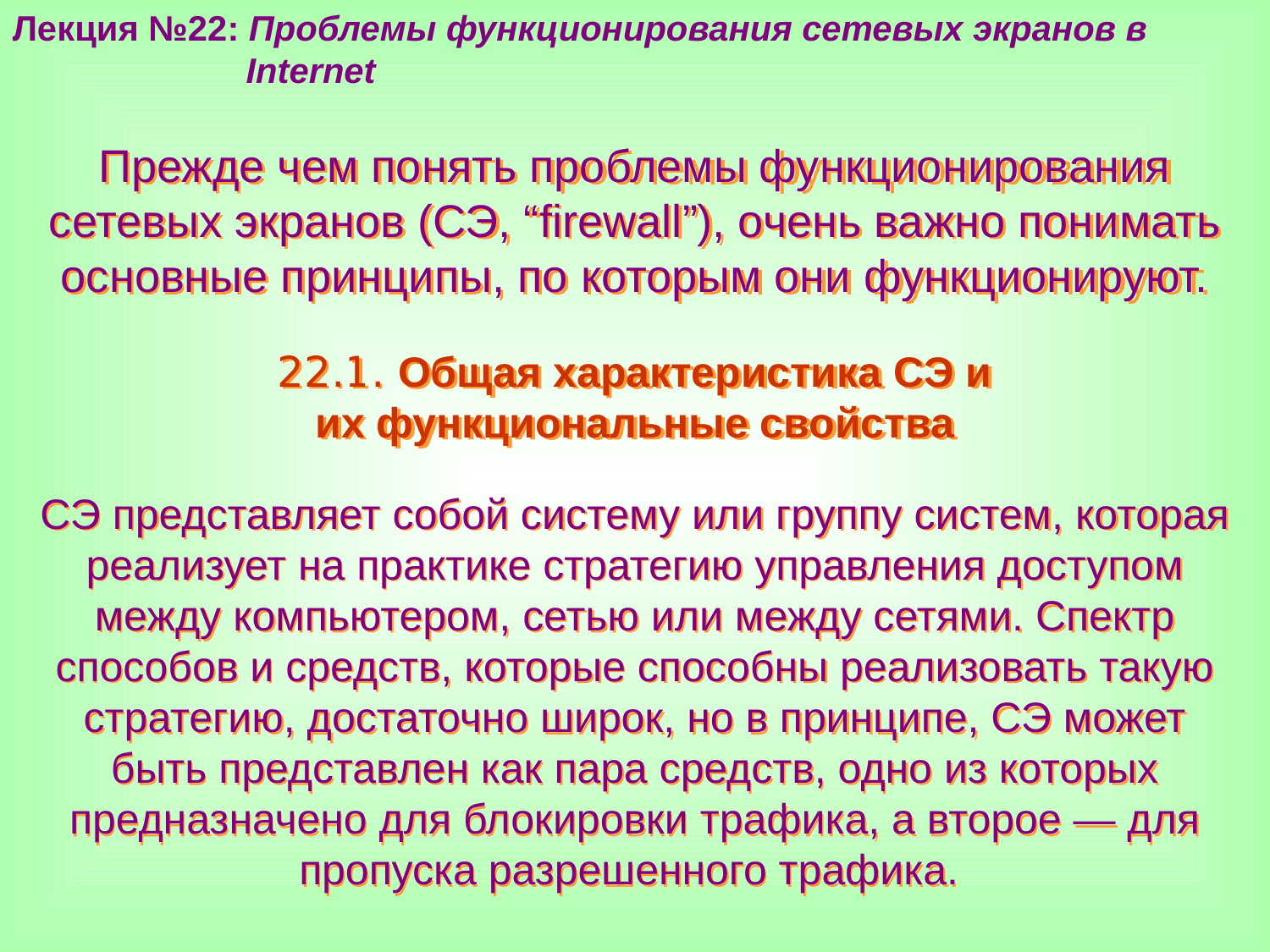

Лекция №22: Проблемы функционирования сетевых экранов в
                        Internet
Прежде чем понять проблемы функционирования сетевых экранов (СЭ, “firewall”), очень важно понимать основные принципы, по которым они функционируют.
22.1. Общая характеристика СЭ и
их функциональные свойства
СЭ представляет собой систему или группу систем, которая реализует на практике стратегию управления доступом между компьютером, сетью или между сетями. Спектр способов и средств, которые способны реализовать такую стратегию, достаточно широк, но в принципе, СЭ может быть представлен как пара средств, одно из которых предназначено для блокировки трафика, а второе — для пропуска разрешенного трафика.